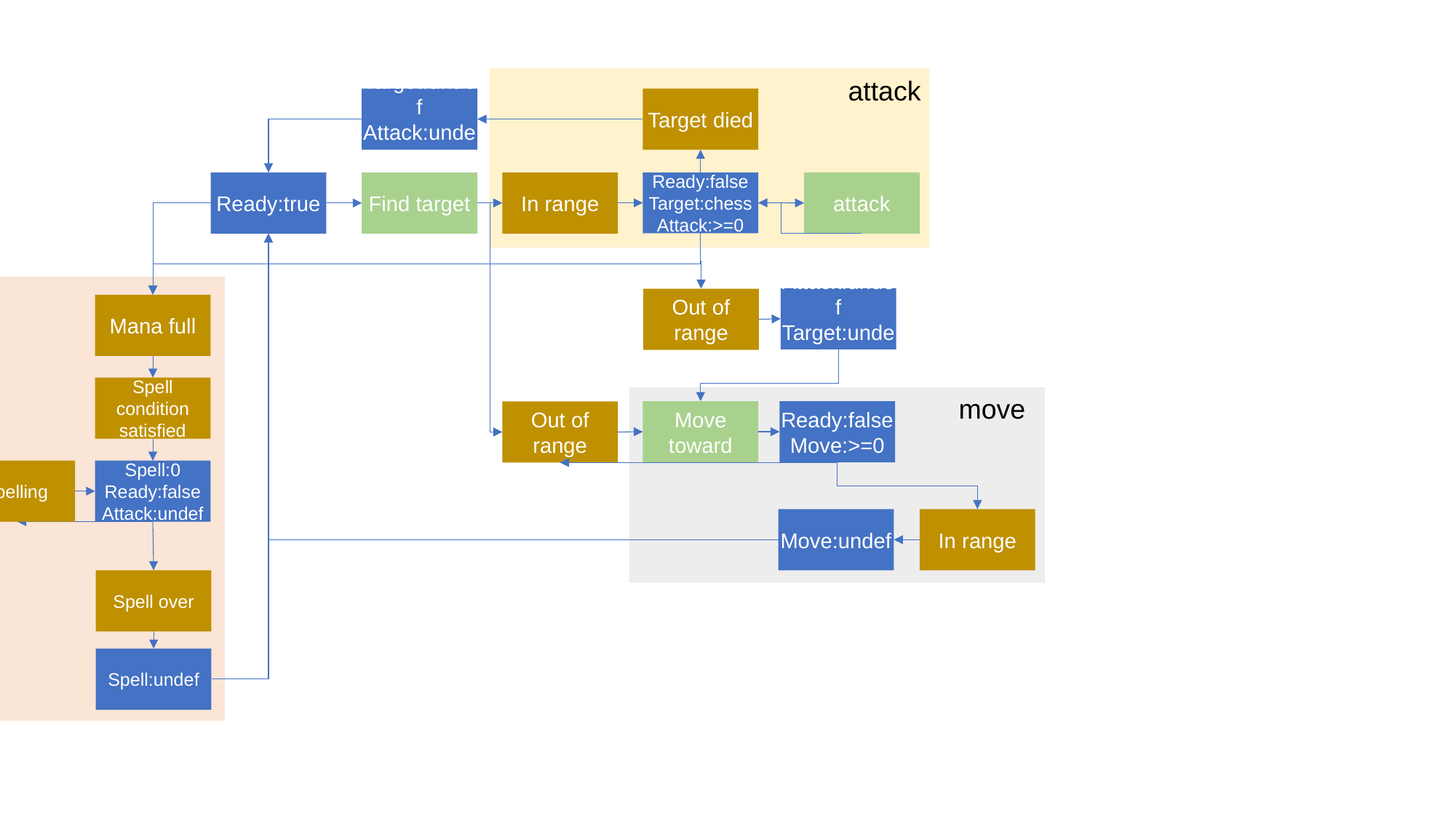

attack

Target:undef
Attack:undef
Target died
Ready:true
Find target
In range
Ready:false
Target:chess
Attack:>=0
attack

Attack:undef
Target:undef
Out of range
Mana full
Spell condition satisfied
move

Move toward
Ready:false
Move:>=0
Out of range
spelling
Spell:0
Ready:false
Attack:undef
Move:undef
In range
Spell over
Spell:undef